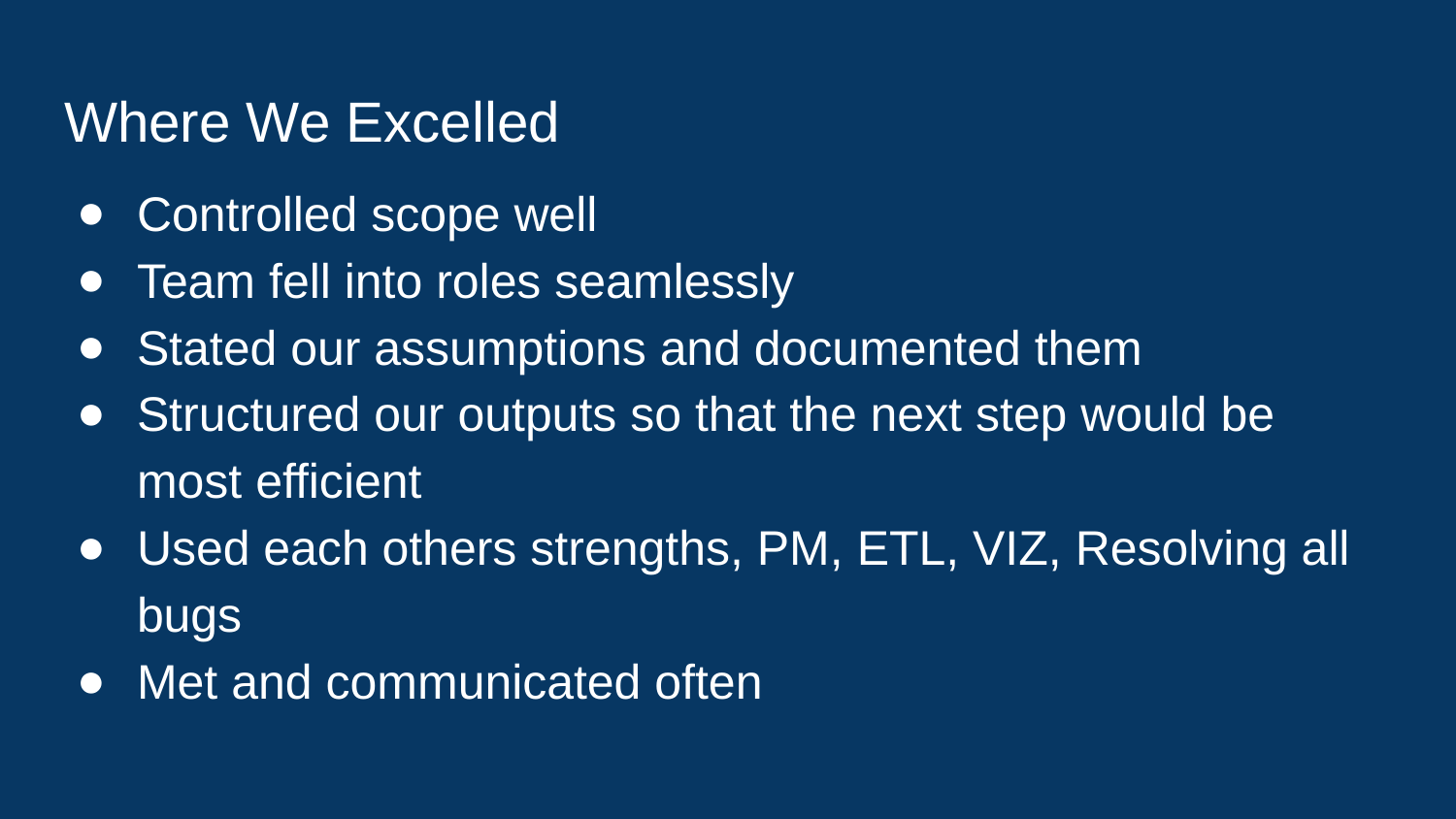

# Where We Excelled
Controlled scope well
Team fell into roles seamlessly
Stated our assumptions and documented them
Structured our outputs so that the next step would be most efficient
Used each others strengths, PM, ETL, VIZ, Resolving all bugs
Met and communicated often